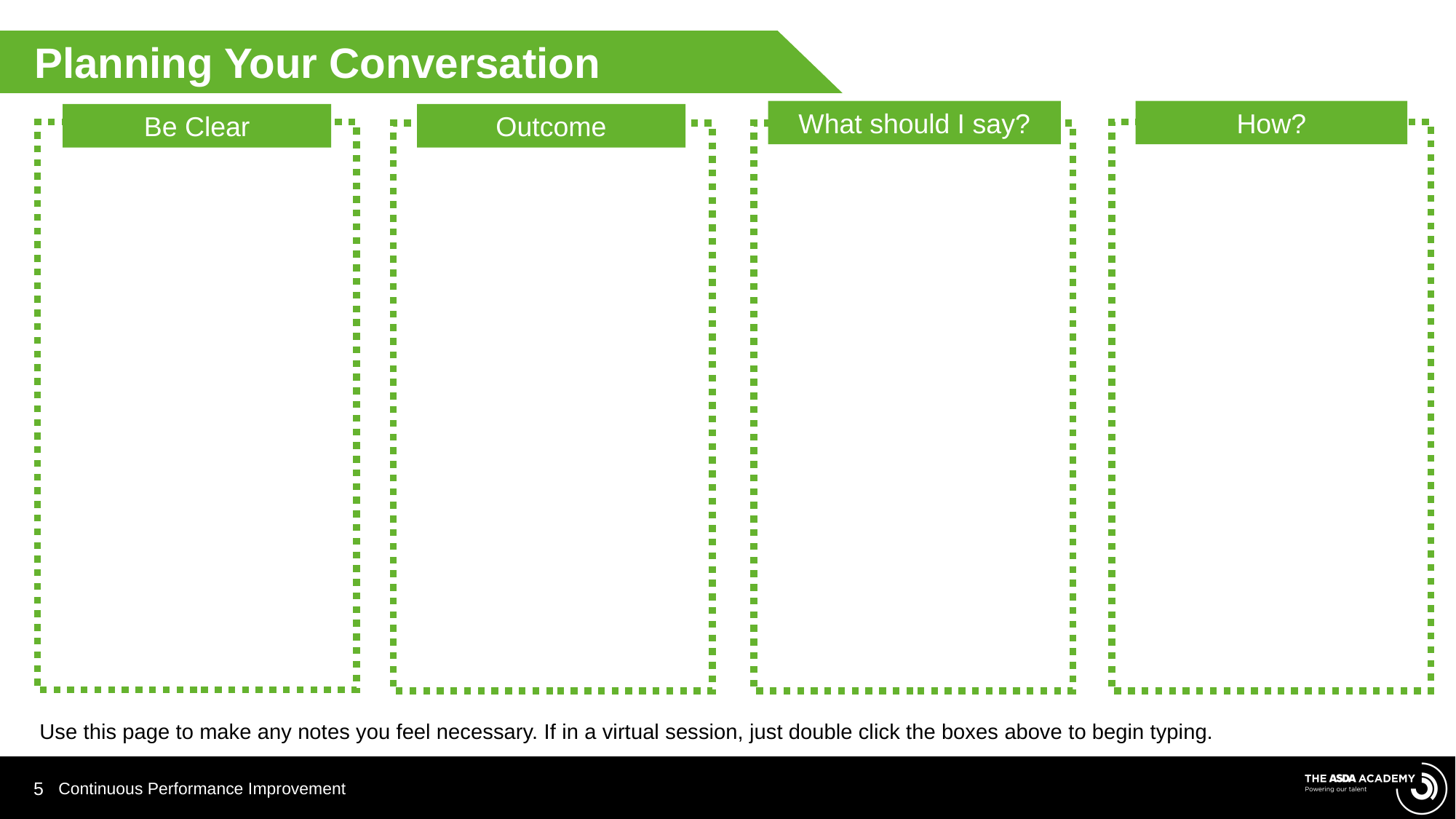

Planning Your Conversation
What should I say?
How?
Be Clear
Outcome

Use this page to make any notes you feel necessary. If in a virtual session, just double click the boxes above to begin typing.
Continuous Performance Improvement